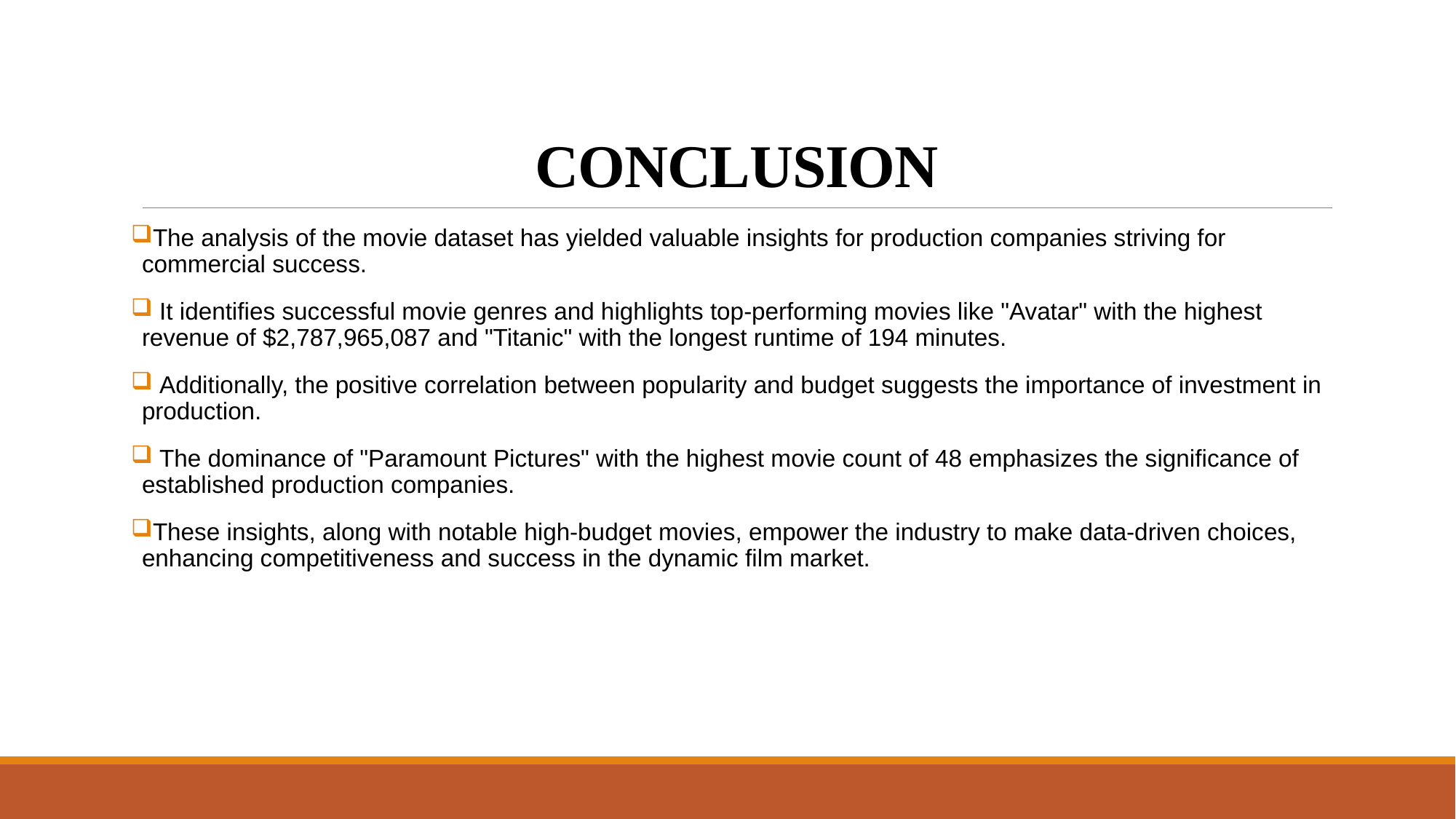

# CONCLUSION
The analysis of the movie dataset has yielded valuable insights for production companies striving for commercial success.
 It identifies successful movie genres and highlights top-performing movies like "Avatar" with the highest revenue of $2,787,965,087 and "Titanic" with the longest runtime of 194 minutes.
 Additionally, the positive correlation between popularity and budget suggests the importance of investment in production.
 The dominance of "Paramount Pictures" with the highest movie count of 48 emphasizes the significance of established production companies.
These insights, along with notable high-budget movies, empower the industry to make data-driven choices, enhancing competitiveness and success in the dynamic film market.